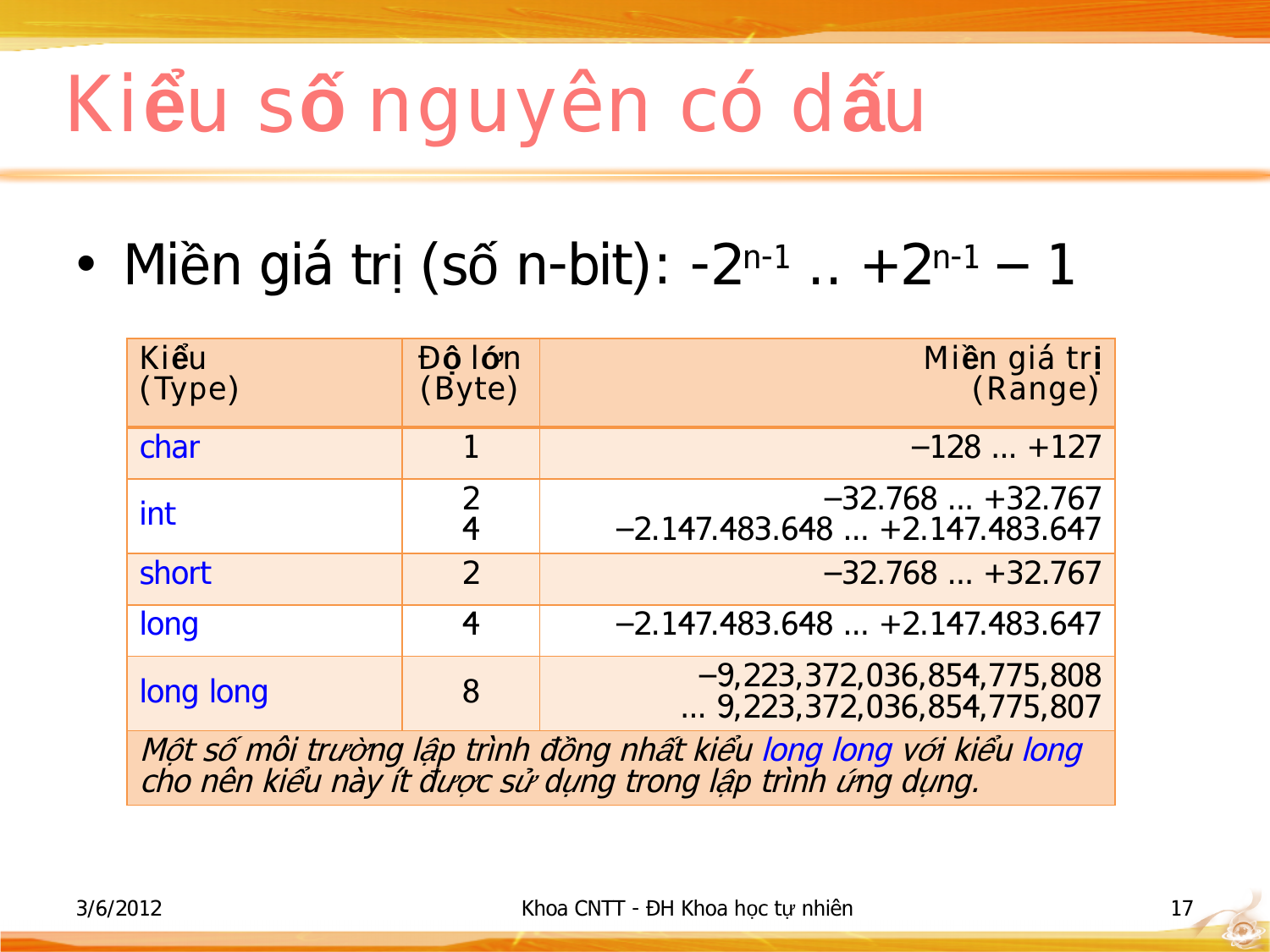

# Kiểu số nguyên có dấu
Miền giá trị (số n-bit): -2n-1 .. +2n-1 – 1
| Kiểu (Type) | Độ lớn (Byte) | Miền giá trị (Range) |
| --- | --- | --- |
| char | 1 | –128 … +127 |
| int | 2 4 | –32.768 … +32.767 –2.147.483.648 … +2.147.483.647 |
| short | 2 | –32.768 … +32.767 |
| long | 4 | –2.147.483.648 … +2.147.483.647 |
| long long | 8 | –9,223,372,036,854,775,808 … 9,223,372,036,854,775,807 |
| Một số môi trường lập trình đồng nhất kiểu long long với kiểu long cho nên kiểu này ít được sử dụng trong lập trình ứng dụng. |  |  |
3/6/2012
Khoa CNTT - ĐH Khoa học tự nhiên
17